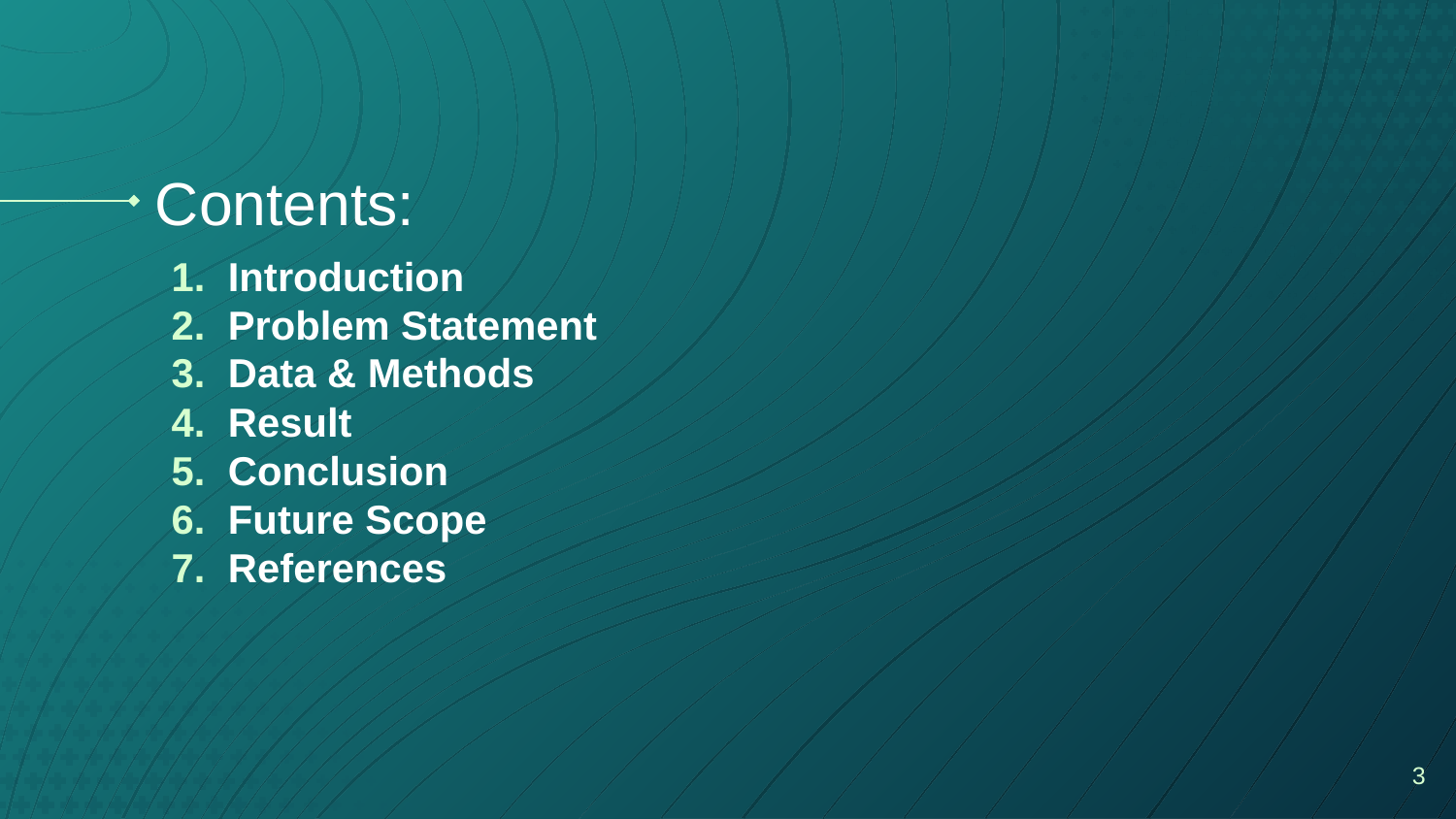

# Contents:
Introduction
Problem Statement
Data & Methods
Result
Conclusion
Future Scope
References
3